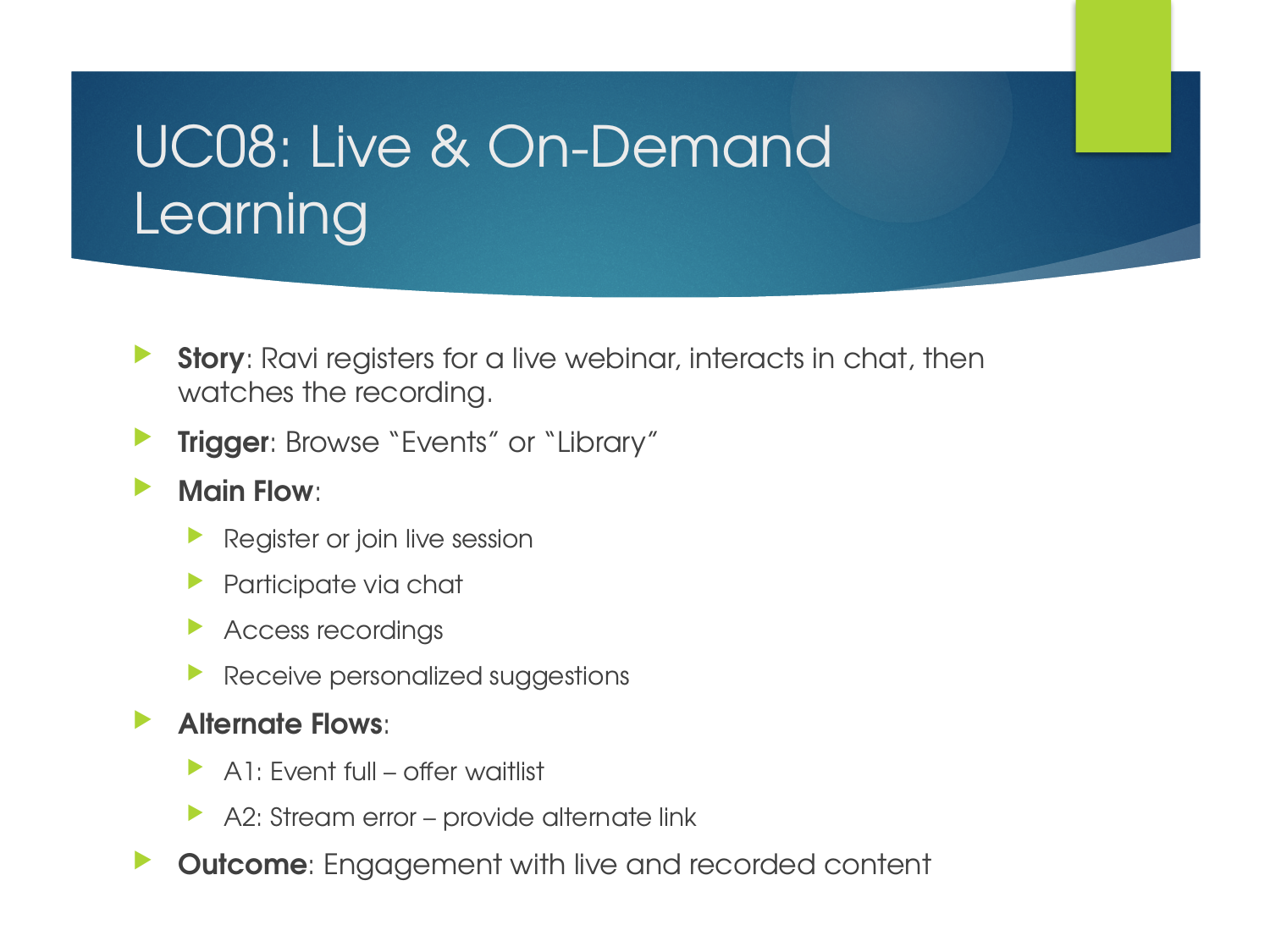

# UC08: Live & On-Demand Learning

Story: Ravi registers for a live webinar, interacts in chat, then watches the recording.
Trigger: Browse “Events” or “Library”
Main Flow:
Register or join live session
Participate via chat
Access recordings
Receive personalized suggestions
Alternate Flows:
A1: Event full – offer waitlist
A2: Stream error – provide alternate link
Outcome: Engagement with live and recorded content